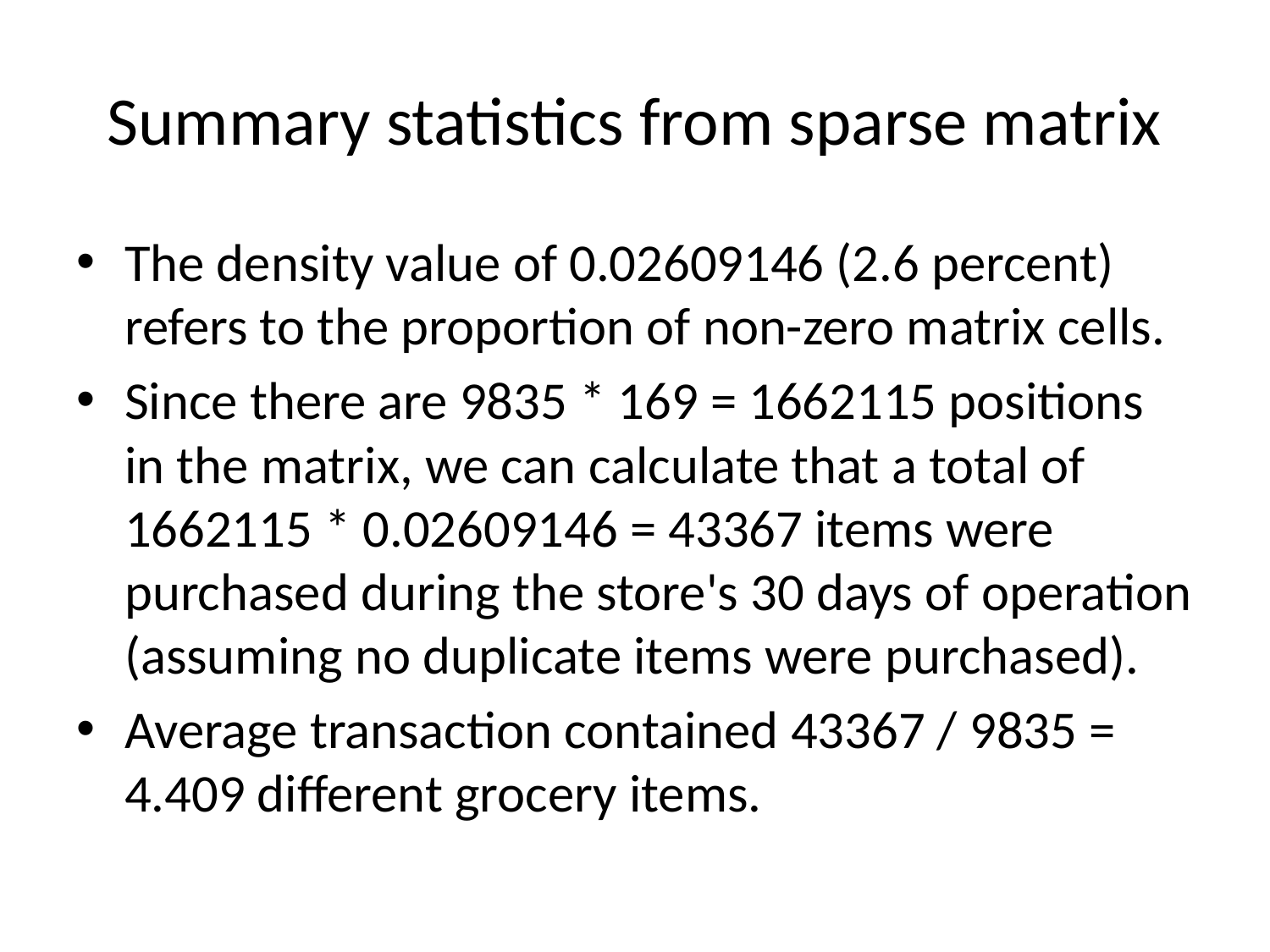

# Summary statistics from sparse matrix
The density value of 0.02609146 (2.6 percent) refers to the proportion of non-zero matrix cells.
Since there are 9835 * 169 = 1662115 positions in the matrix, we can calculate that a total of 1662115 * 0.02609146 = 43367 items were purchased during the store's 30 days of operation (assuming no duplicate items were purchased).
Average transaction contained 43367 / 9835 = 4.409 different grocery items.